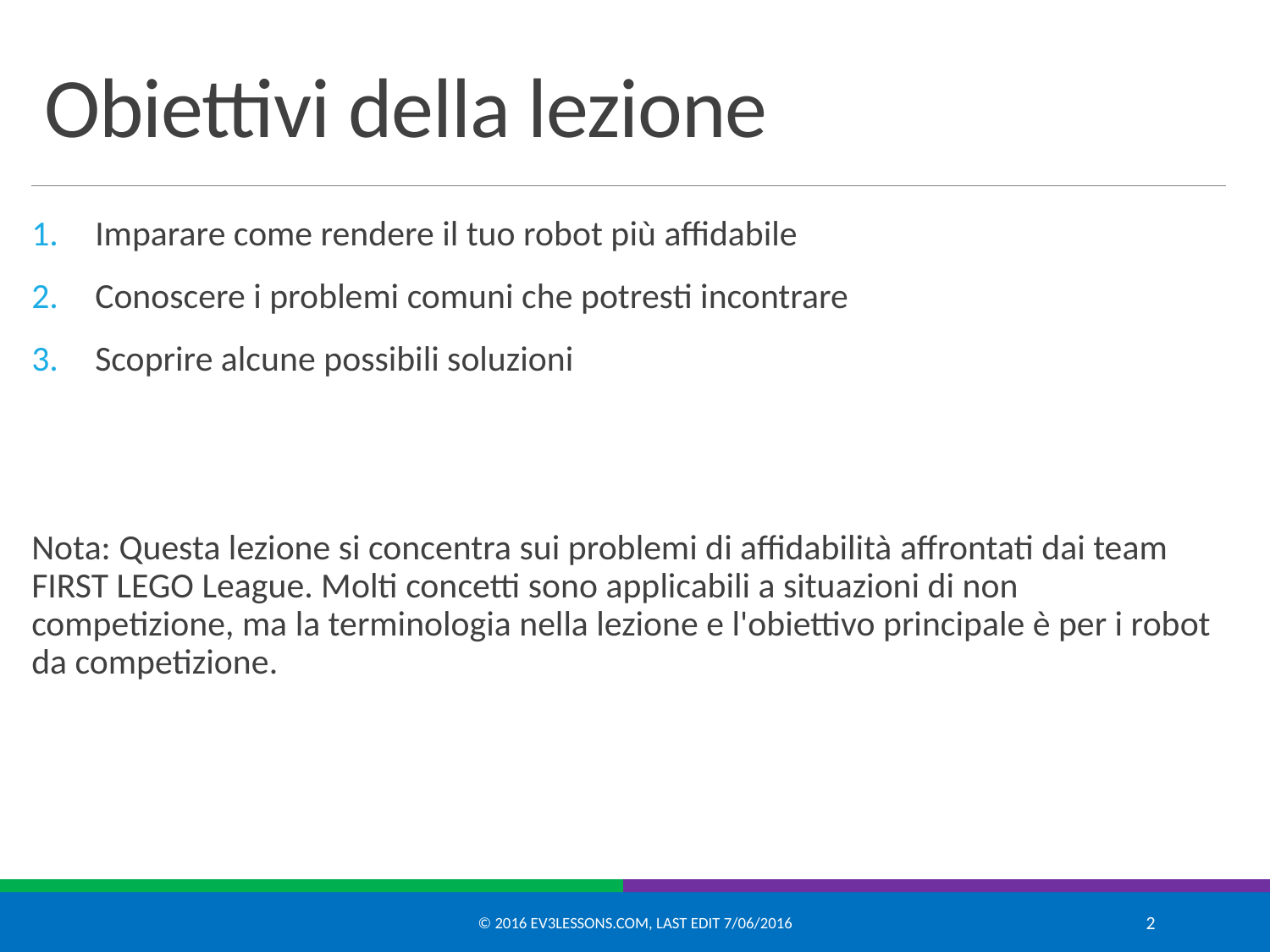

# Obiettivi della lezione
Imparare come rendere il tuo robot più affidabile
Conoscere i problemi comuni che potresti incontrare
Scoprire alcune possibili soluzioni

Nota: Questa lezione si concentra sui problemi di affidabilità affrontati dai team FIRST LEGO League. Molti concetti sono applicabili a situazioni di non competizione, ma la terminologia nella lezione e l'obiettivo principale è per i robot da competizione.
© 2016 EV3Lessons.com, Last edit 7/06/2016
2